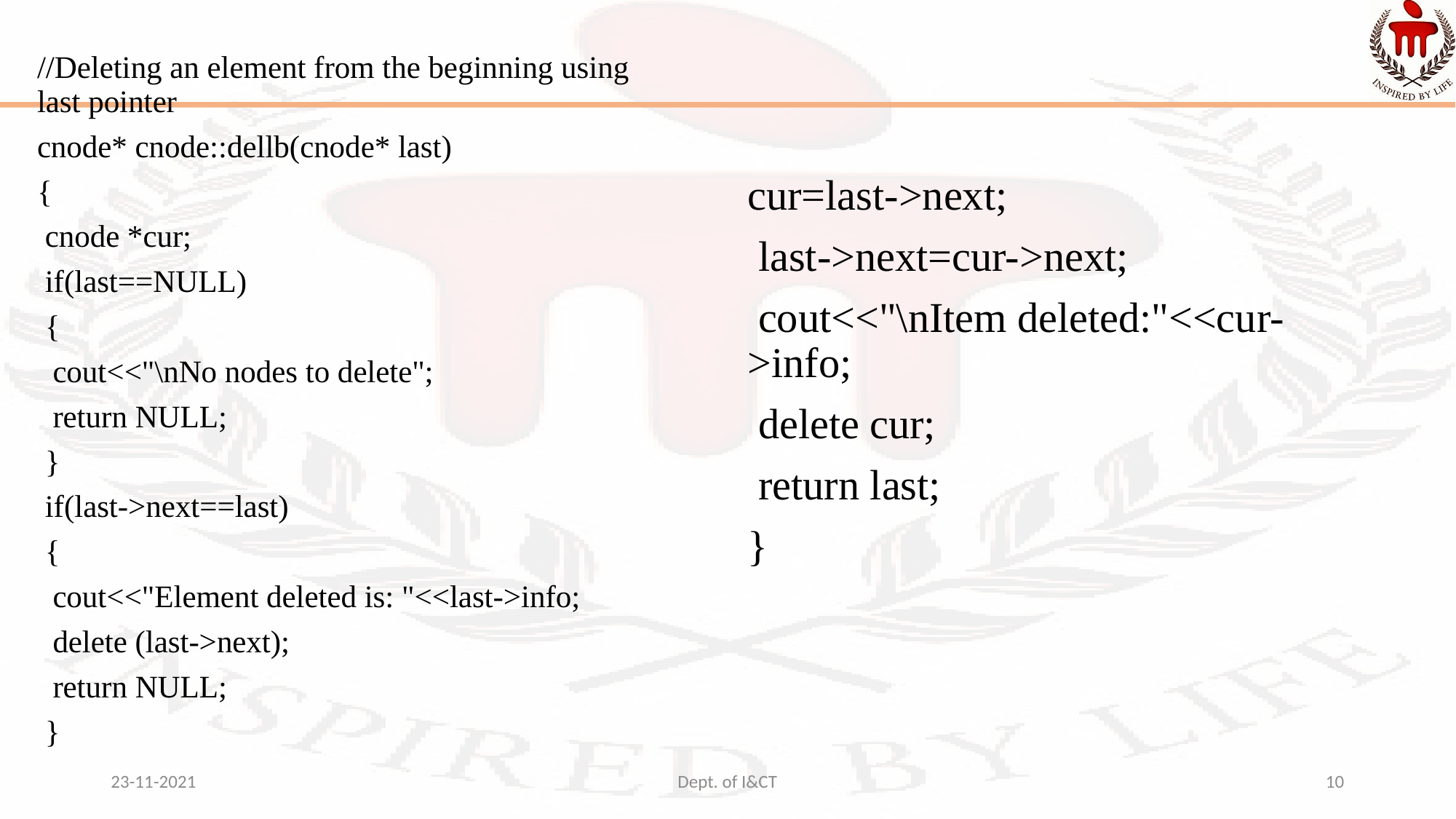

//Deleting an element from the beginning using last pointer
cnode* cnode::dellb(cnode* last)
{
 cnode *cur;
 if(last==NULL)
 {
  cout<<"\nNo nodes to delete";
  return NULL;
 }
 if(last->next==last)
 {
  cout<<"Element deleted is: "<<last->info;
  delete (last->next);
  return NULL;
 }
cur=last->next;
 last->next=cur->next;
 cout<<"\nItem deleted:"<<cur->info;
 delete cur;
 return last;
}

23-11-2021
Dept. of I&CT
10